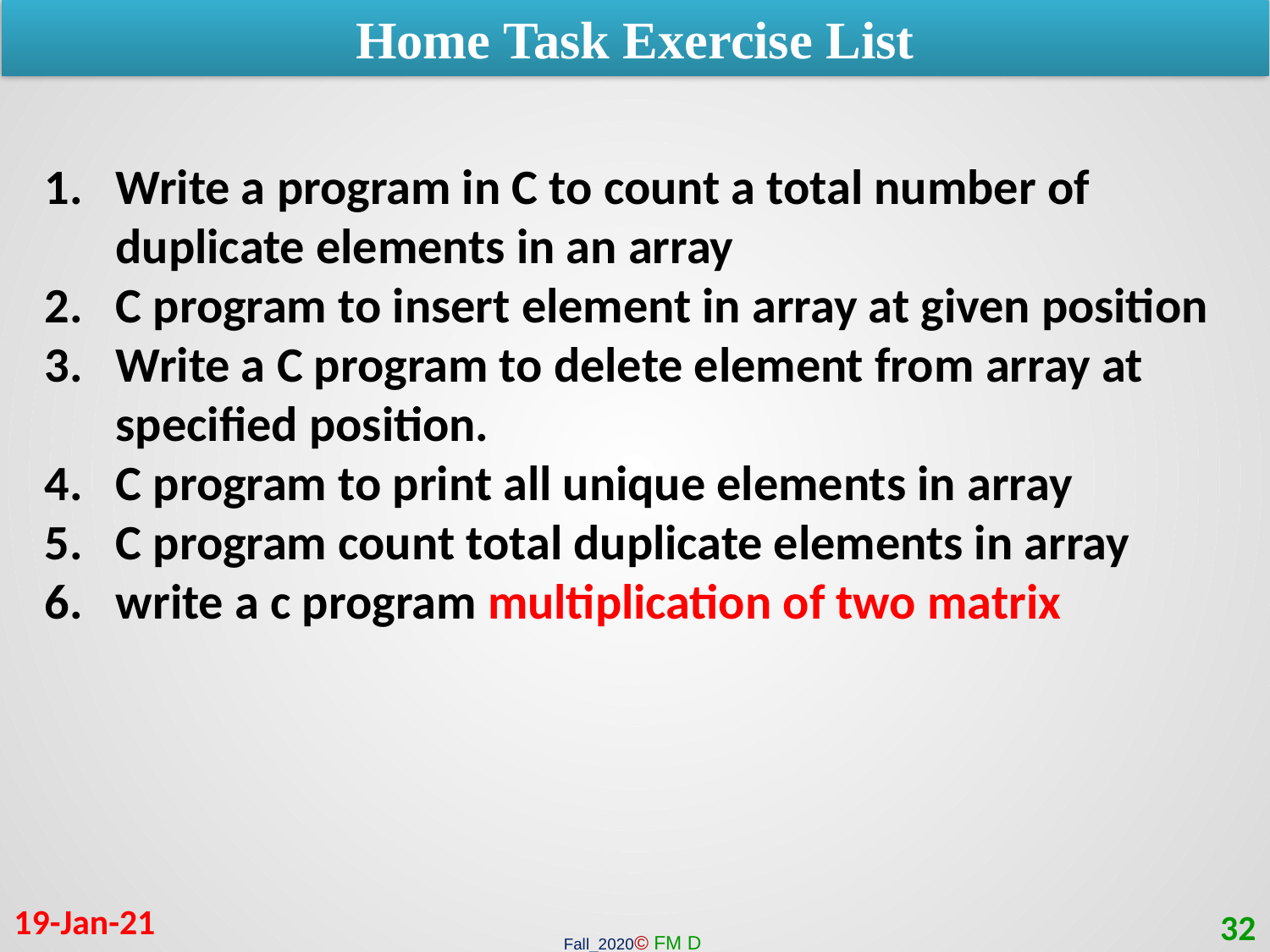

Home Task Exercise List

Write a program in C to count a total number of duplicate elements in an array
C program to insert element in array at given position
Write a C program to delete element from array at specified position.
C program to print all unique elements in array
C program count total duplicate elements in array
write a c program multiplication of two matrix

19-Jan-21
32